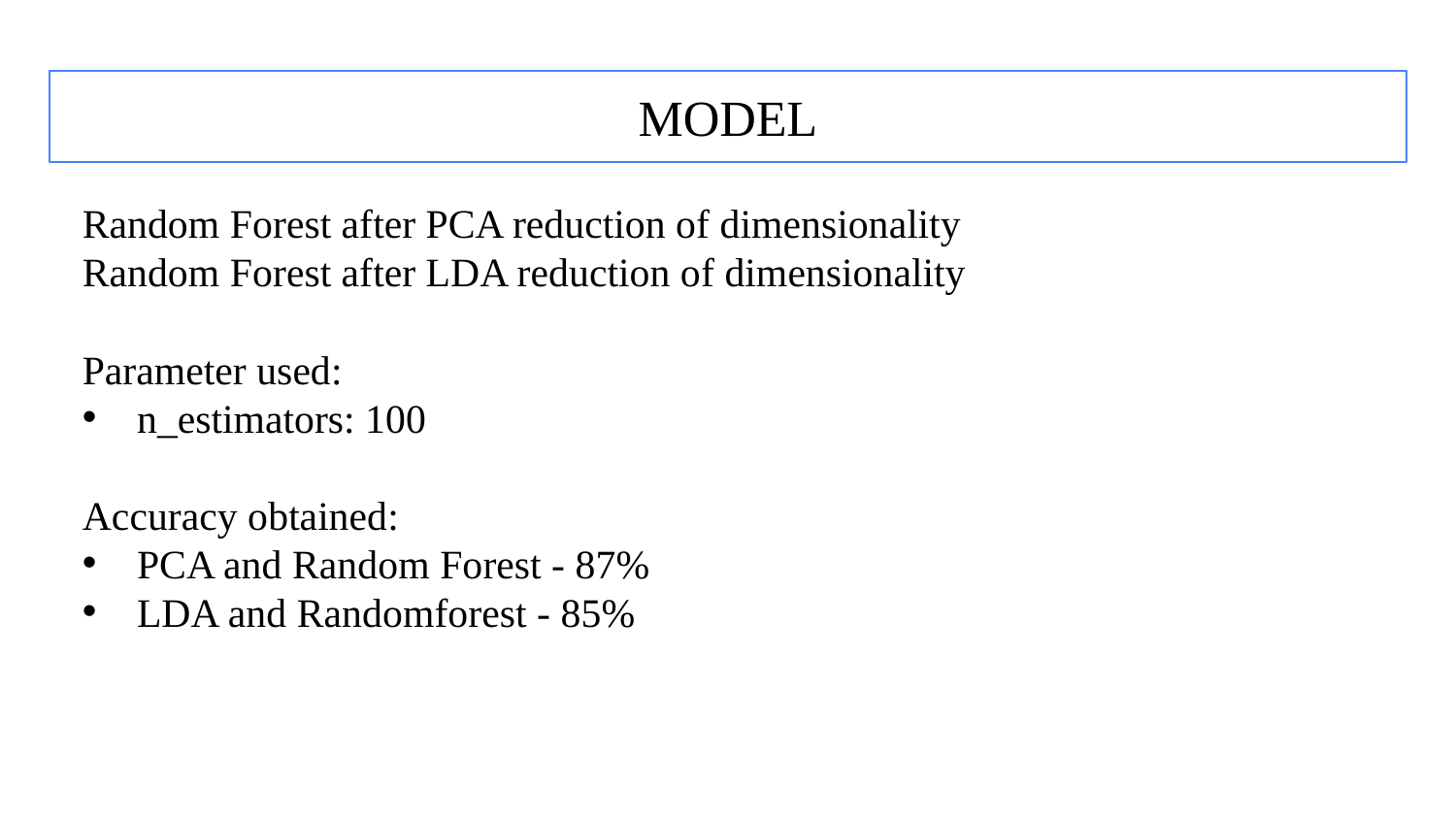

# MODEL
Random Forest after PCA reduction of dimensionality
Random Forest after LDA reduction of dimensionality

Parameter used:
n_estimators: 100

Accuracy obtained:
PCA and Random Forest - 87%
LDA and Randomforest - 85%